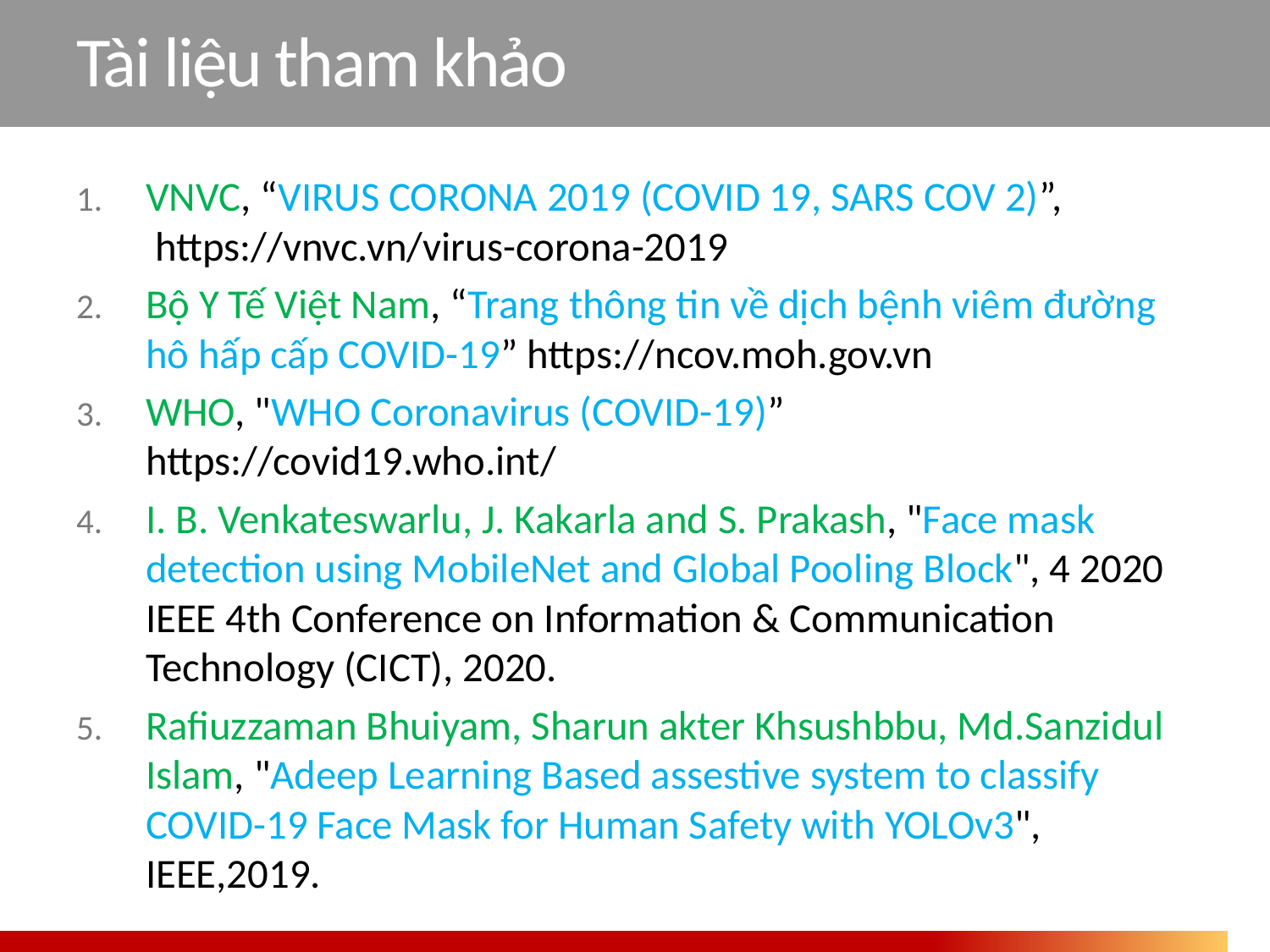

# Tài liệu tham khảo
VNVC, “VIRUS CORONA 2019 (COVID 19, SARS COV 2)”,
 https://vnvc.vn/virus-corona-2019
Bộ Y Tế Việt Nam, “Trang thông tin về dịch bệnh viêm đường hô hấp cấp COVID-19” https://ncov.moh.gov.vn
WHO, "WHO Coronavirus (COVID-19)” https://covid19.who.int/
I. B. Venkateswarlu, J. Kakarla and S. Prakash, "Face mask detection using MobileNet and Global Pooling Block", 4 2020 IEEE 4th Conference on Information & Communication Technology (CICT), 2020.
Rafiuzzaman Bhuiyam, Sharun akter Khsushbbu, Md.Sanzidul Islam, "Adeep Learning Based assestive system to classify COVID-19 Face Mask for Human Safety with YOLOv3", IEEE,2019.